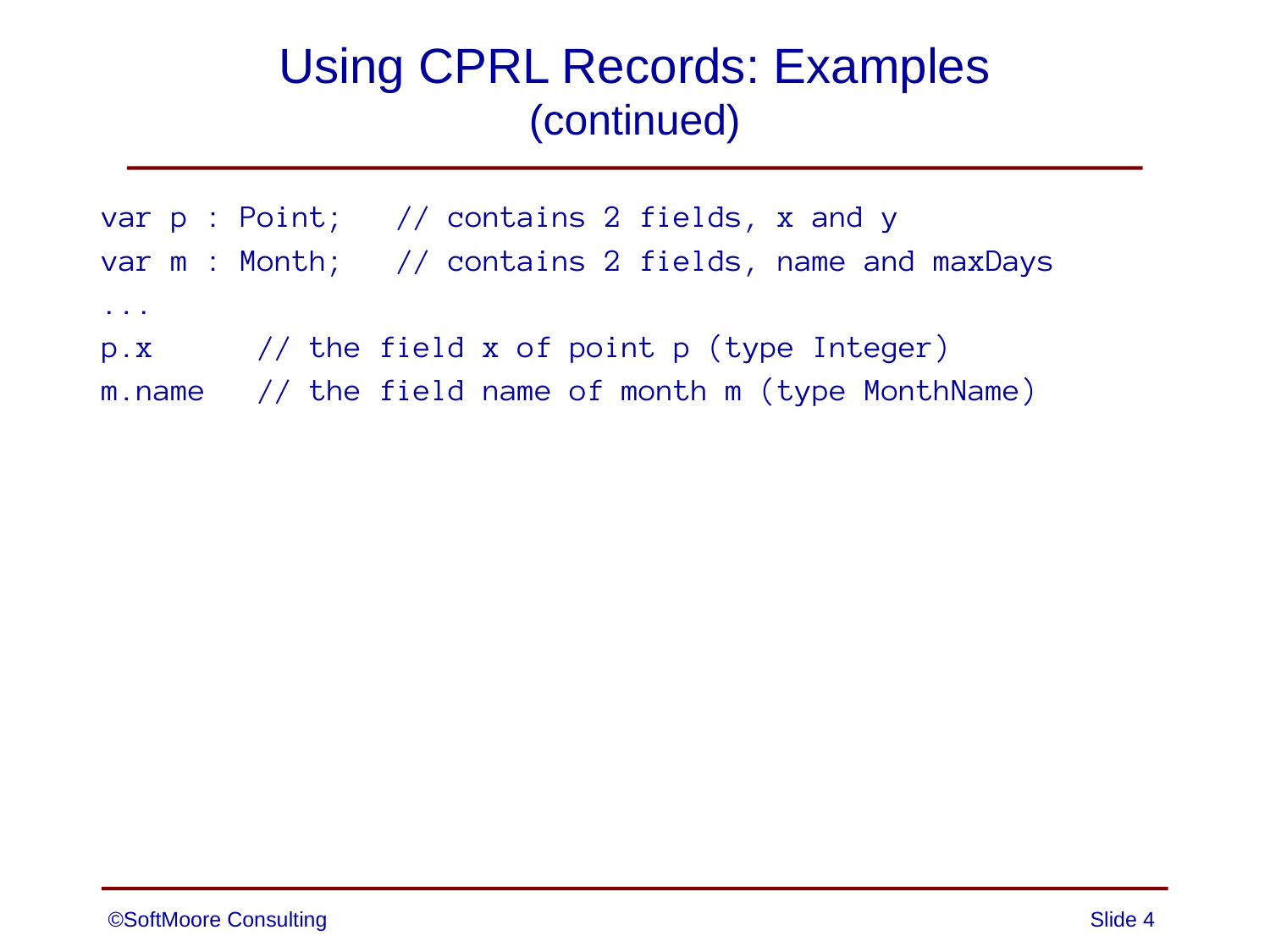

# Using CPRL Records: Examples (continued)
var p : Point;   // contains 2 fields, x and y
var m : Month;   // contains 2 fields, name and maxDays
...
p.x      // the field x of point p (type Integer)
m.name   // the field name of month m (type MonthName)
©SoftMoore Consulting
Slide 4